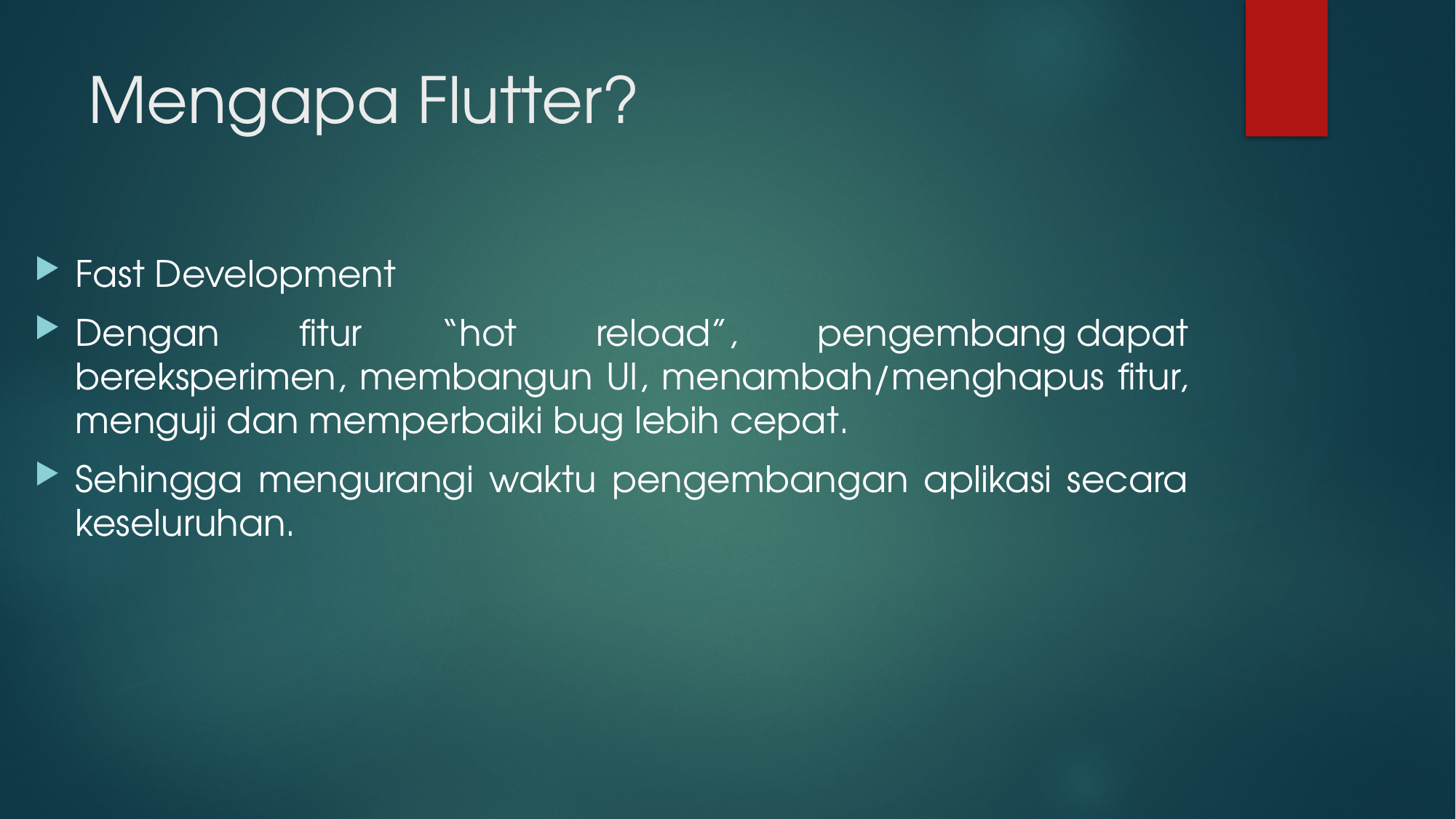

# Mengapa Flutter?
Fast Development
Dengan fitur “hot reload”, pengembang dapat bereksperimen, membangun UI, menambah/menghapus fitur, menguji dan memperbaiki bug lebih cepat.
Sehingga mengurangi waktu pengembangan aplikasi secara keseluruhan.